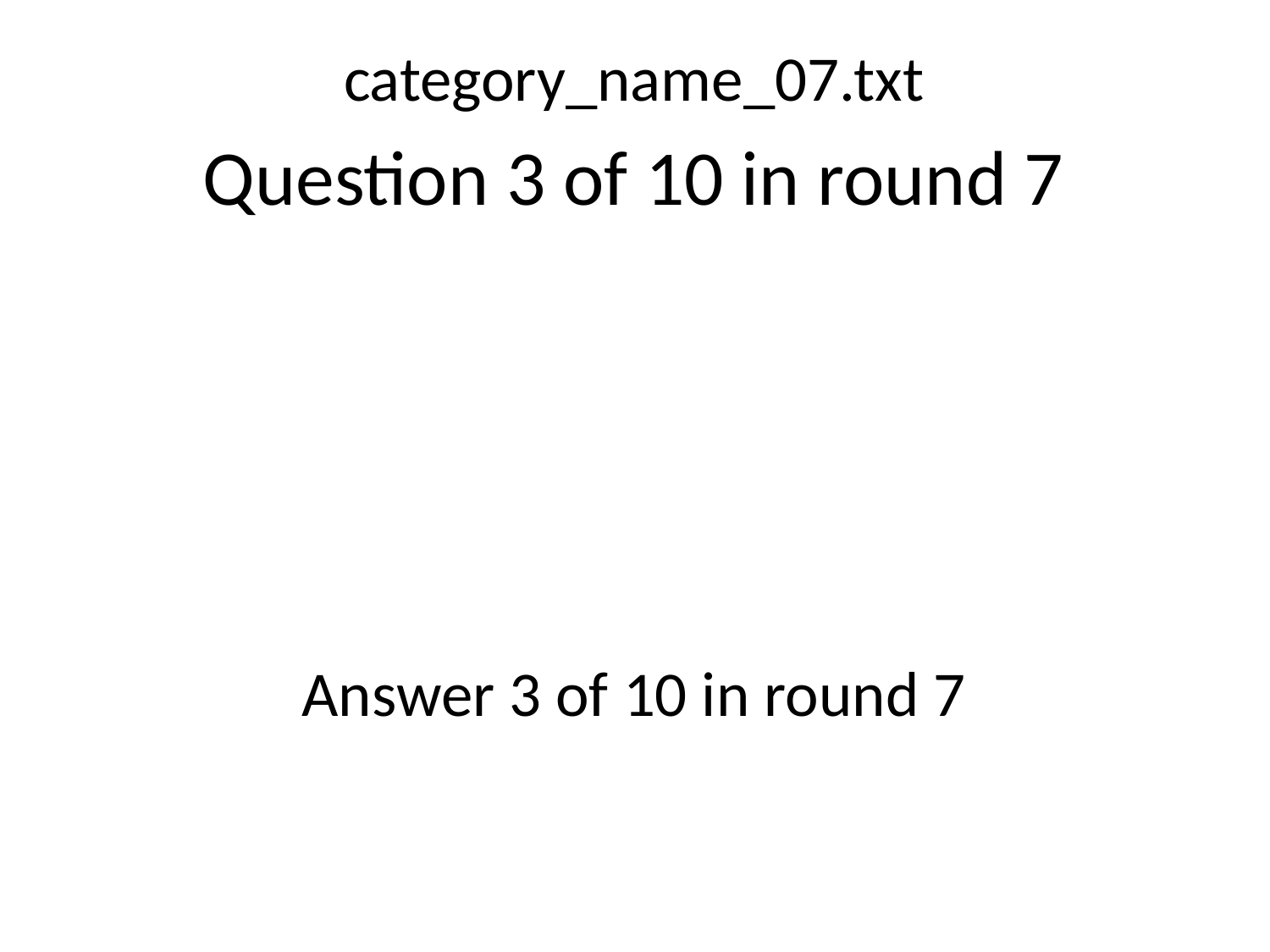

category_name_07.txt
Question 3 of 10 in round 7
Answer 3 of 10 in round 7